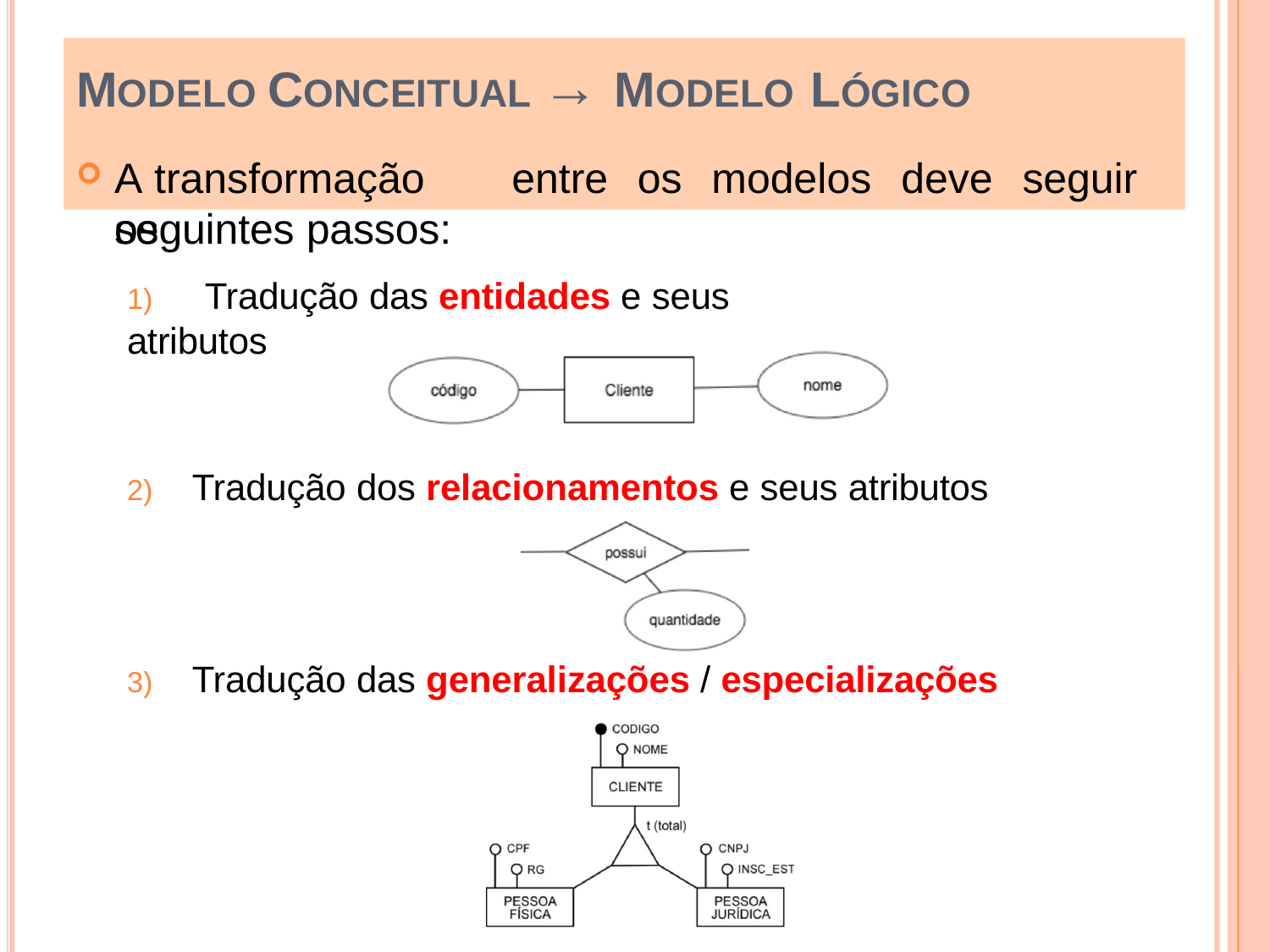

# MODELO CONCEITUAL → MODELO LÓGICO
A	transformação	entre	os	modelos	deve	seguir	os
seguintes passos:
1)	Tradução das entidades e seus atributos

2)	Tradução dos relacionamentos e seus atributos

3)	Tradução das generalizações / especializações